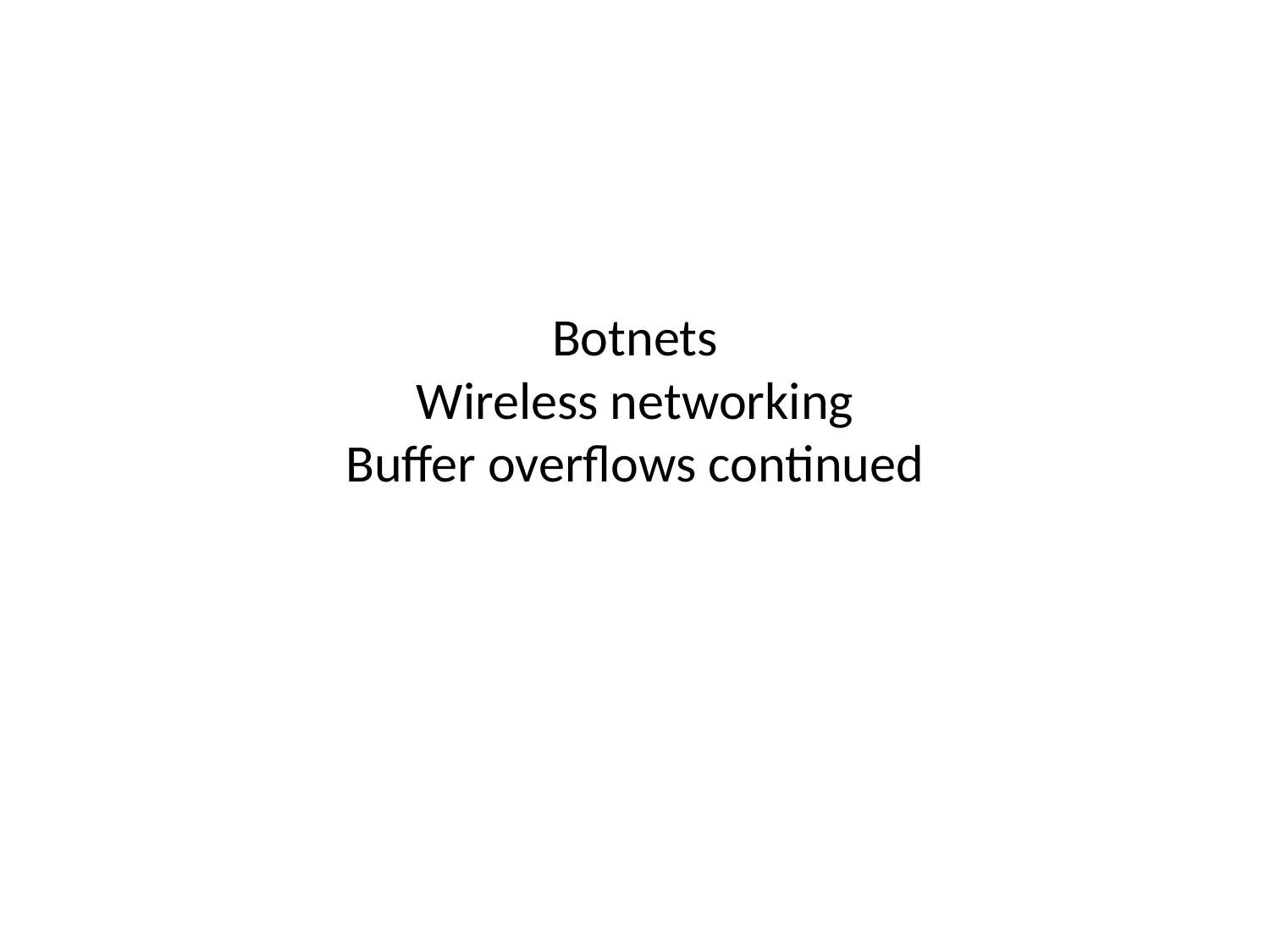

# Botnets Wireless networking Buffer overflows continued